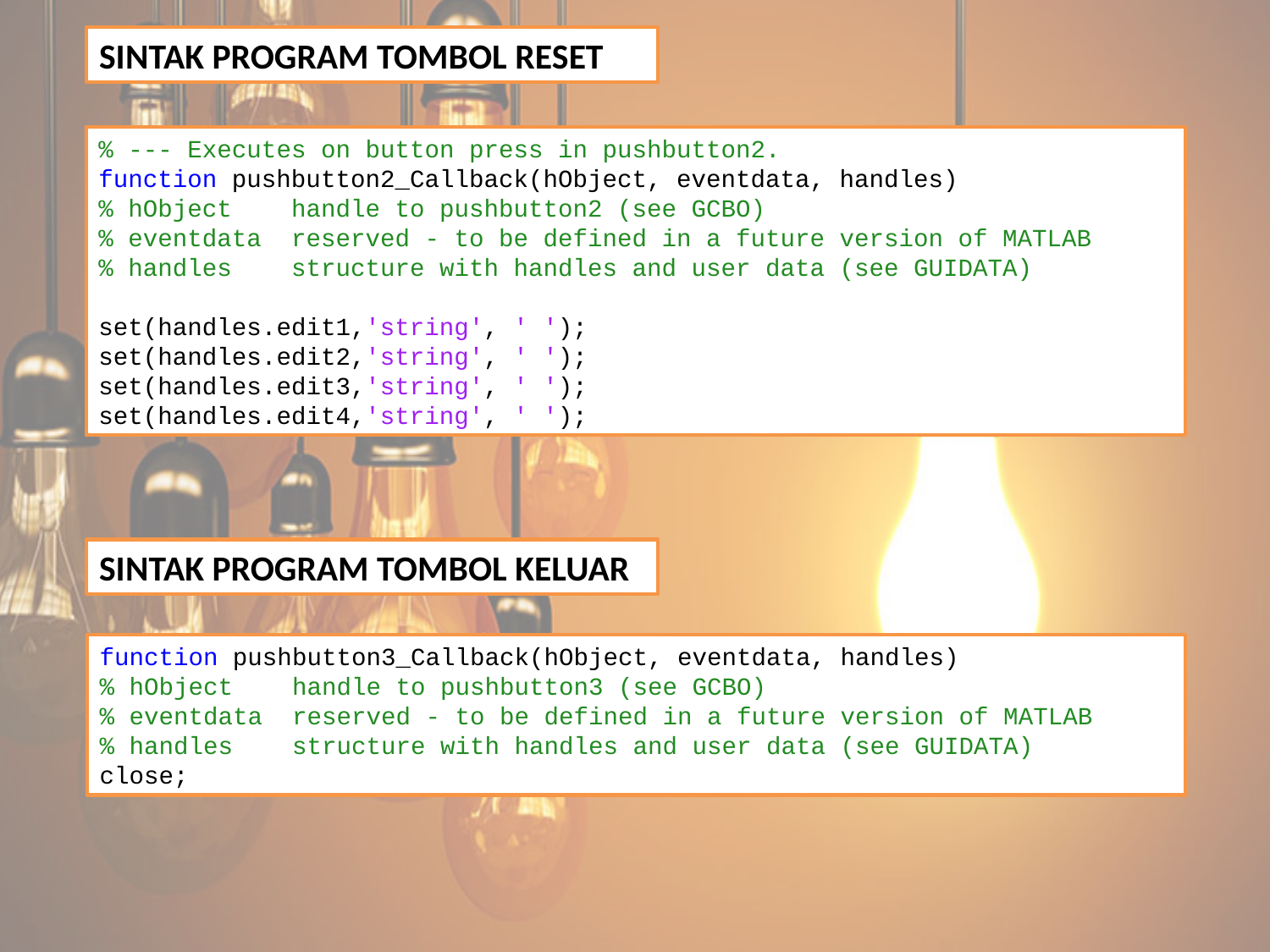

SINTAK PROGRAM TOMBOL RESET
% --- Executes on button press in pushbutton2.
function pushbutton2_Callback(hObject, eventdata, handles)
% hObject    handle to pushbutton2 (see GCBO)
% eventdata  reserved - to be defined in a future version of MATLAB
% handles    structure with handles and user data (see GUIDATA)

set(handles.edit1,'string', ' ');
set(handles.edit2,'string', ' ');
set(handles.edit3,'string', ' ');
set(handles.edit4,'string', ' ');
SINTAK PROGRAM TOMBOL KELUAR
function pushbutton3_Callback(hObject, eventdata, handles)
% hObject    handle to pushbutton3 (see GCBO)
% eventdata  reserved - to be defined in a future version of MATLAB
% handles    structure with handles and user data (see GUIDATA)
close;